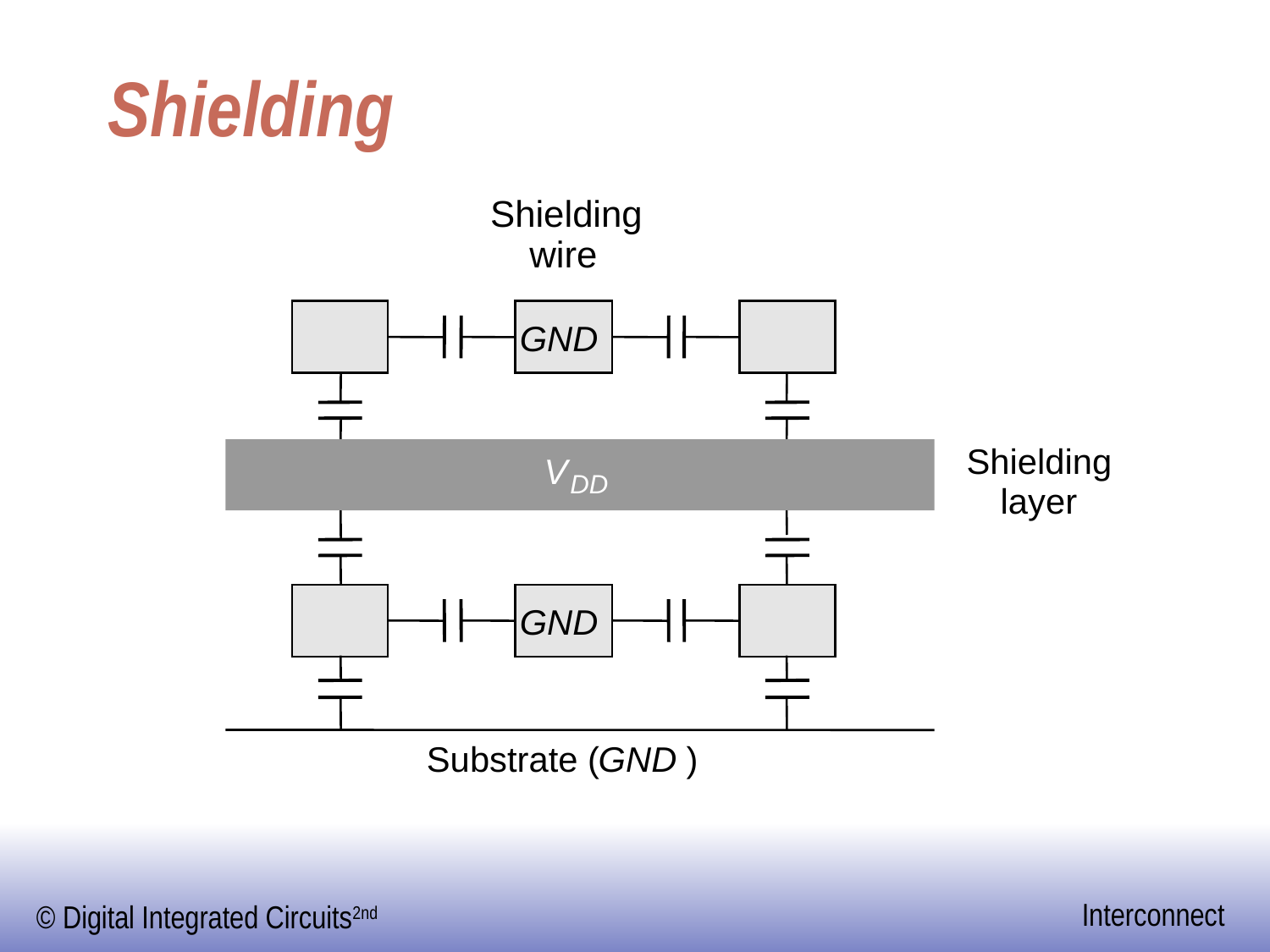

# Shielding
Shielding
wire

GND

Shielding

V
DD
layer

GND

Substrate (
GND
)